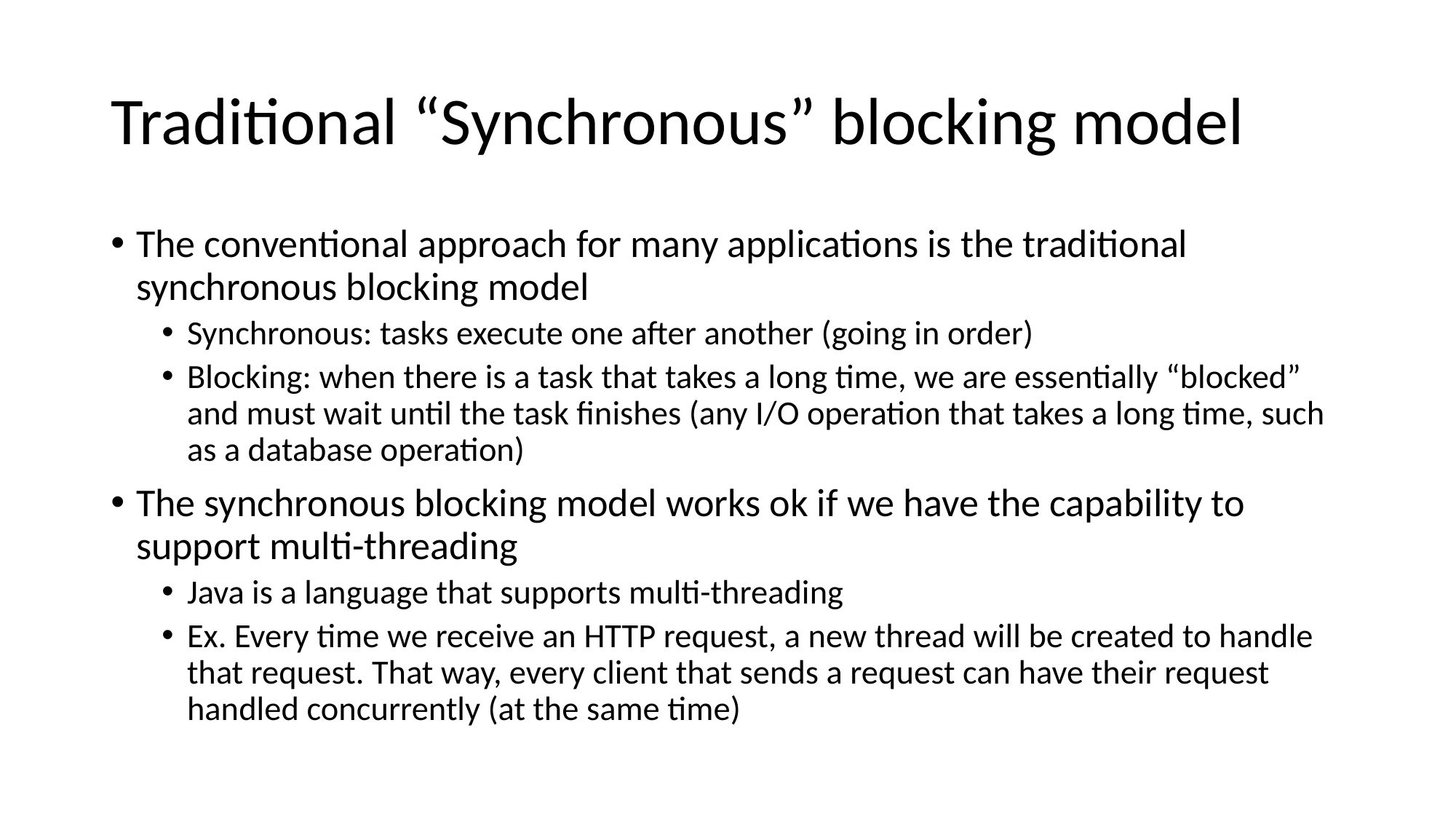

# Traditional “Synchronous” blocking model
The conventional approach for many applications is the traditional synchronous blocking model
Synchronous: tasks execute one after another (going in order)
Blocking: when there is a task that takes a long time, we are essentially “blocked” and must wait until the task finishes (any I/O operation that takes a long time, such as a database operation)
The synchronous blocking model works ok if we have the capability to support multi-threading
Java is a language that supports multi-threading
Ex. Every time we receive an HTTP request, a new thread will be created to handle that request. That way, every client that sends a request can have their request handled concurrently (at the same time)